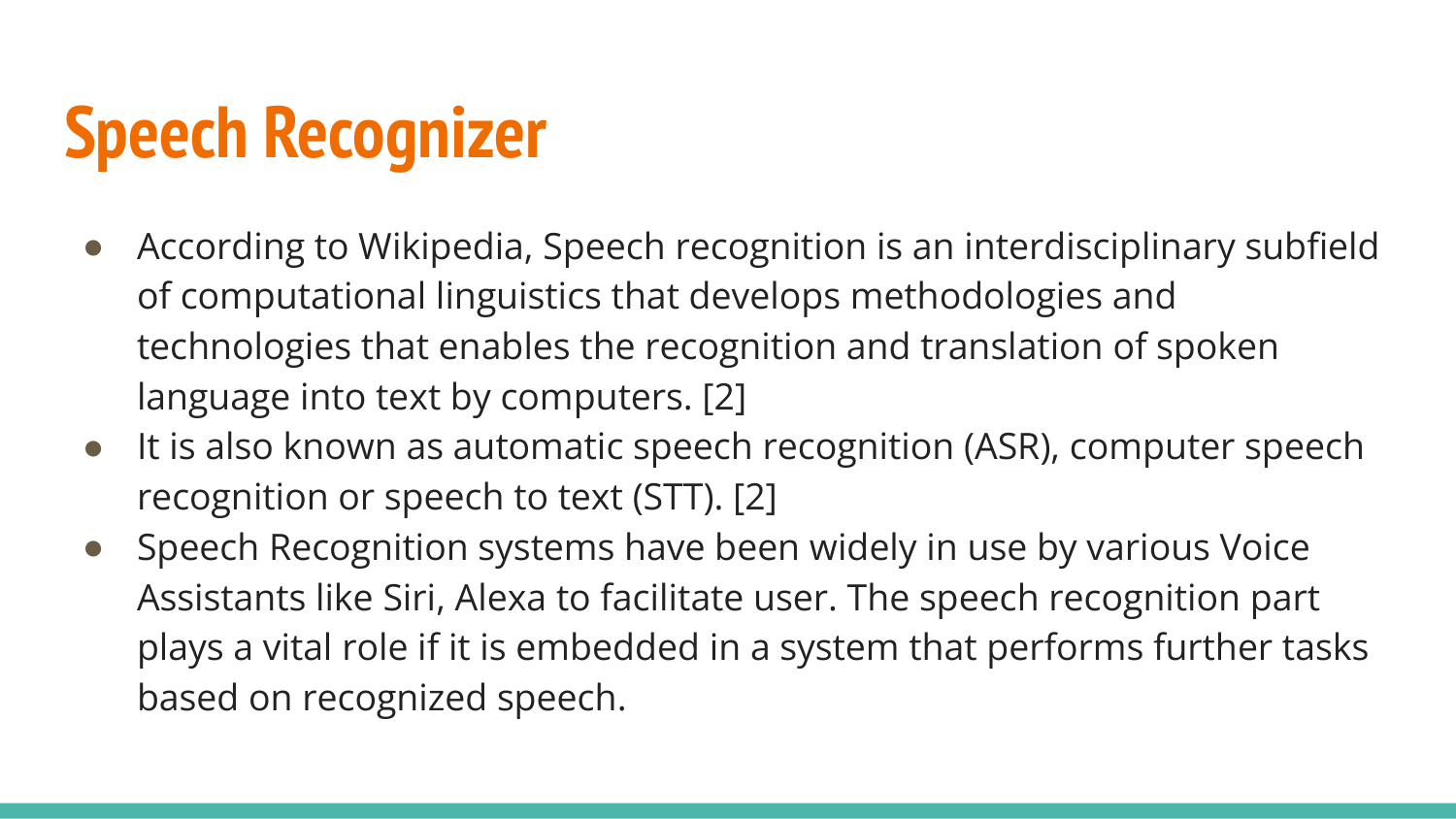

# Speech Recognizer
According to Wikipedia, Speech recognition is an interdisciplinary subfield of computational linguistics that develops methodologies and technologies that enables the recognition and translation of spoken language into text by computers. [2]
It is also known as automatic speech recognition (ASR), computer speech recognition or speech to text (STT). [2]
Speech Recognition systems have been widely in use by various Voice Assistants like Siri, Alexa to facilitate user. The speech recognition part plays a vital role if it is embedded in a system that performs further tasks based on recognized speech.